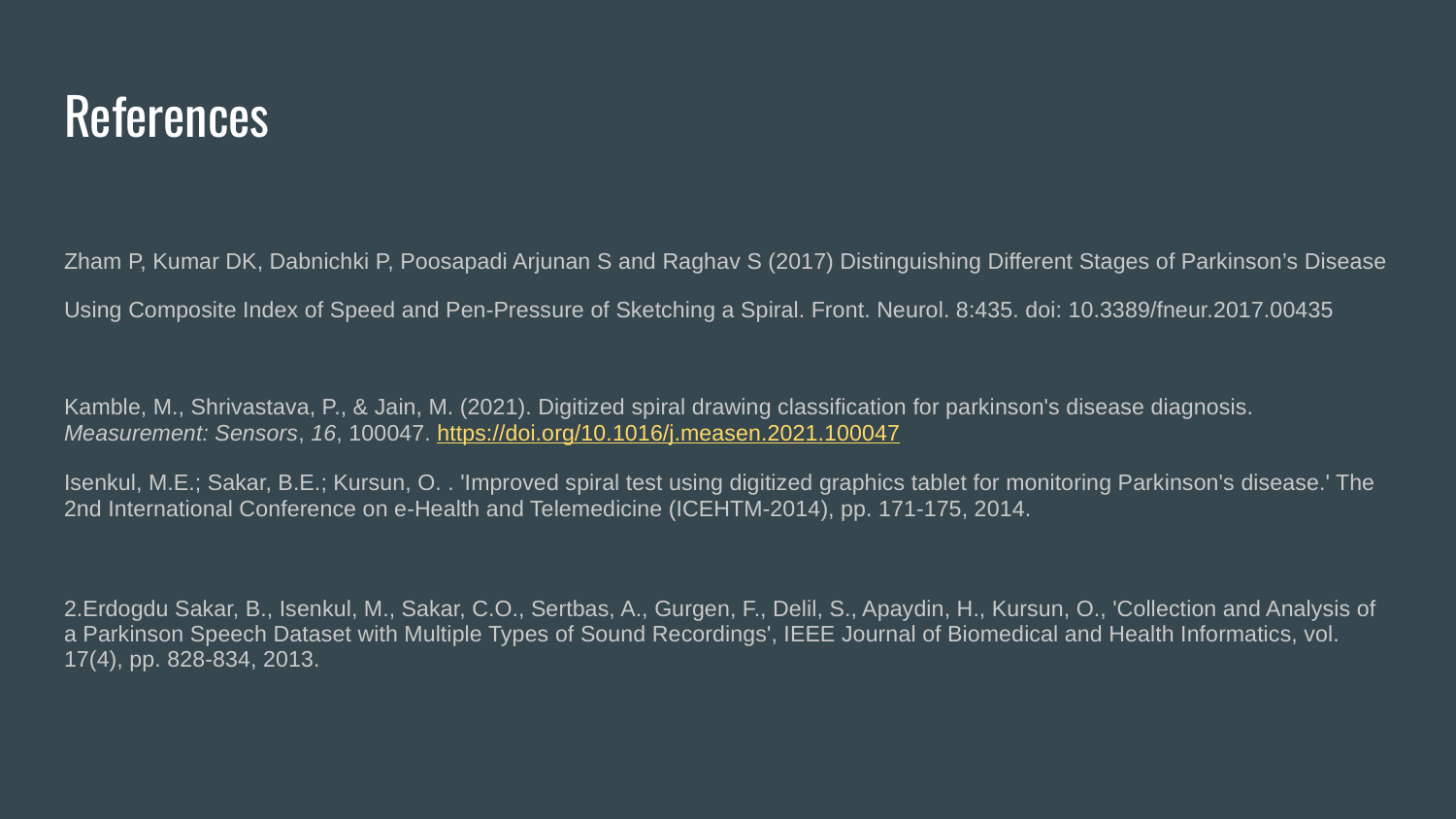

# References

Zham P, Kumar DK, Dabnichki P, Poosapadi Arjunan S and Raghav S (2017) Distinguishing Different Stages of Parkinson’s Disease Using Composite Index of Speed and Pen-Pressure of Sketching a Spiral. Front. Neurol. 8:435. doi: 10.3389/fneur.2017.00435

Kamble, M., Shrivastava, P., & Jain, M. (2021). Digitized spiral drawing classification for parkinson's disease diagnosis. Measurement: Sensors, 16, 100047. https://doi.org/10.1016/j.measen.2021.100047
Isenkul, M.E.; Sakar, B.E.; Kursun, O. . 'Improved spiral test using digitized graphics tablet for monitoring Parkinson's disease.' The 2nd International Conference on e-Health and Telemedicine (ICEHTM-2014), pp. 171-175, 2014.

2.Erdogdu Sakar, B., Isenkul, M., Sakar, C.O., Sertbas, A., Gurgen, F., Delil, S., Apaydin, H., Kursun, O., 'Collection and Analysis of a Parkinson Speech Dataset with Multiple Types of Sound Recordings', IEEE Journal of Biomedical and Health Informatics, vol. 17(4), pp. 828-834, 2013.